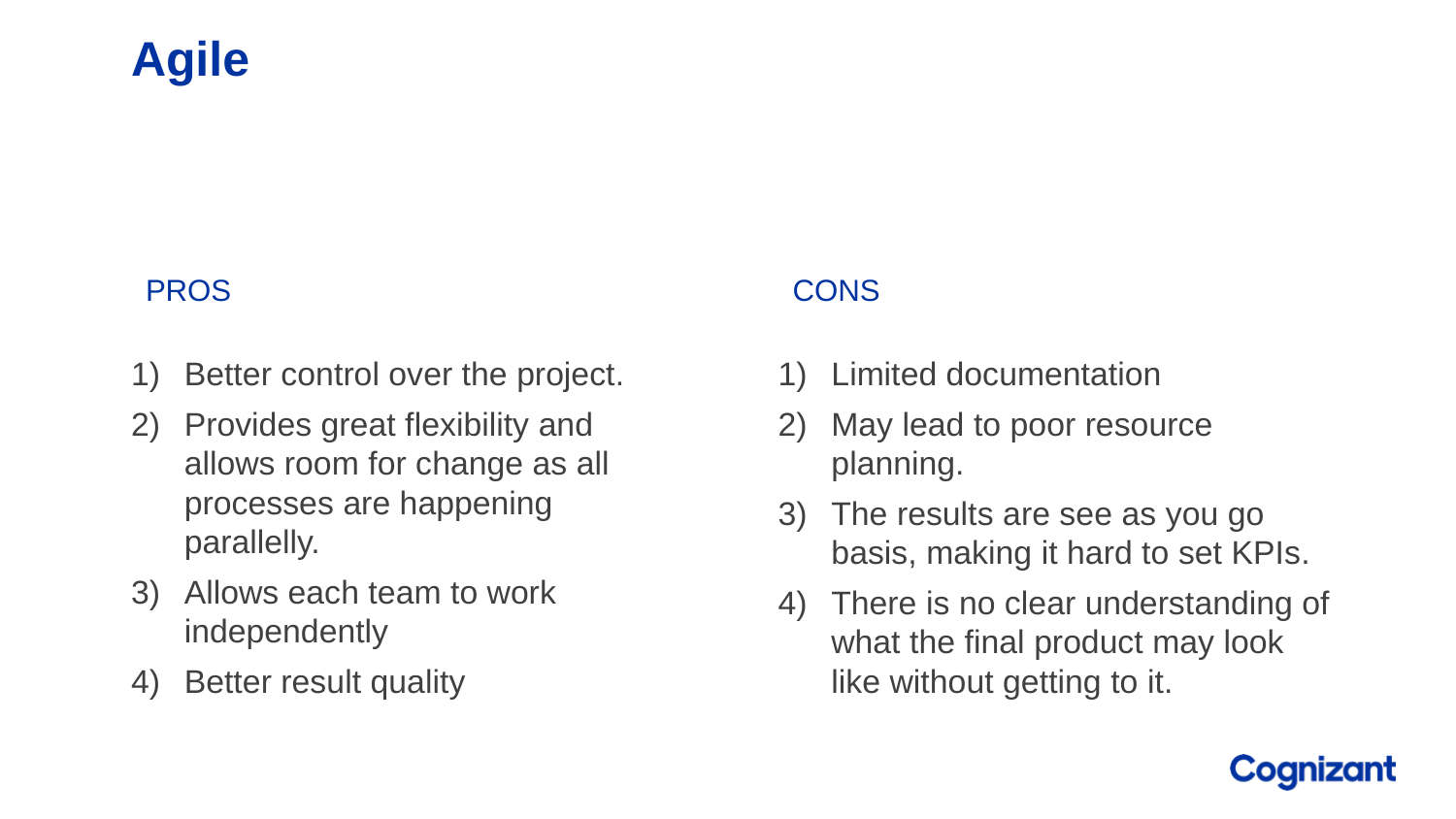

# Agile
Pros
Cons
Limited documentation
May lead to poor resource planning.
The results are see as you go basis, making it hard to set KPIs.
There is no clear understanding of what the final product may look like without getting to it.

Better control over the project.
Provides great flexibility and allows room for change as all processes are happening parallelly.
Allows each team to work independently
Better result quality